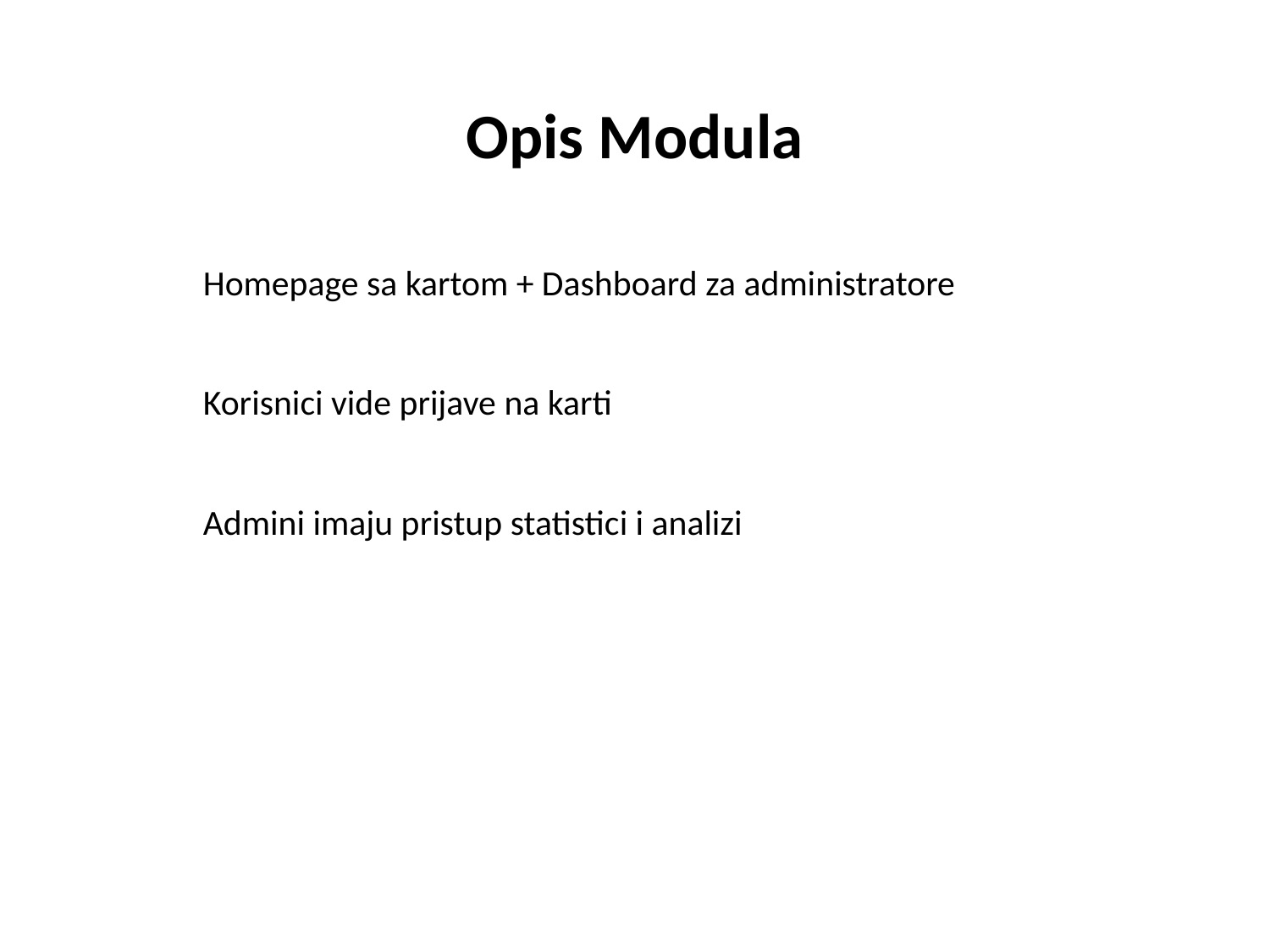

Opis Modula
Homepage sa kartom + Dashboard za administratore

Korisnici vide prijave na karti

Admini imaju pristup statistici i analizi